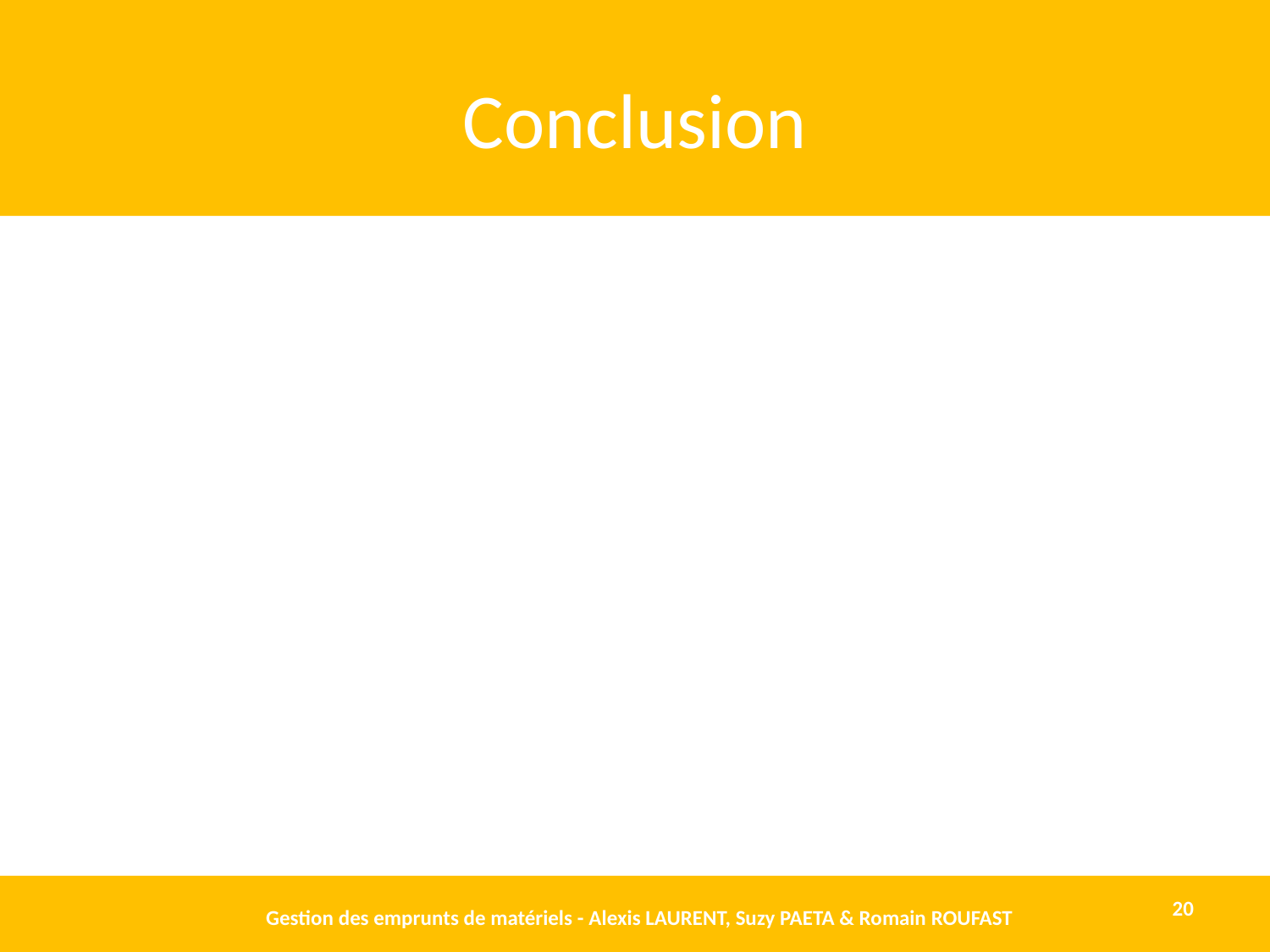

# Conclusion

Gestion des emprunts de matériels - Alexis LAURENT, Suzy PAETA & Romain ROUFAST
20